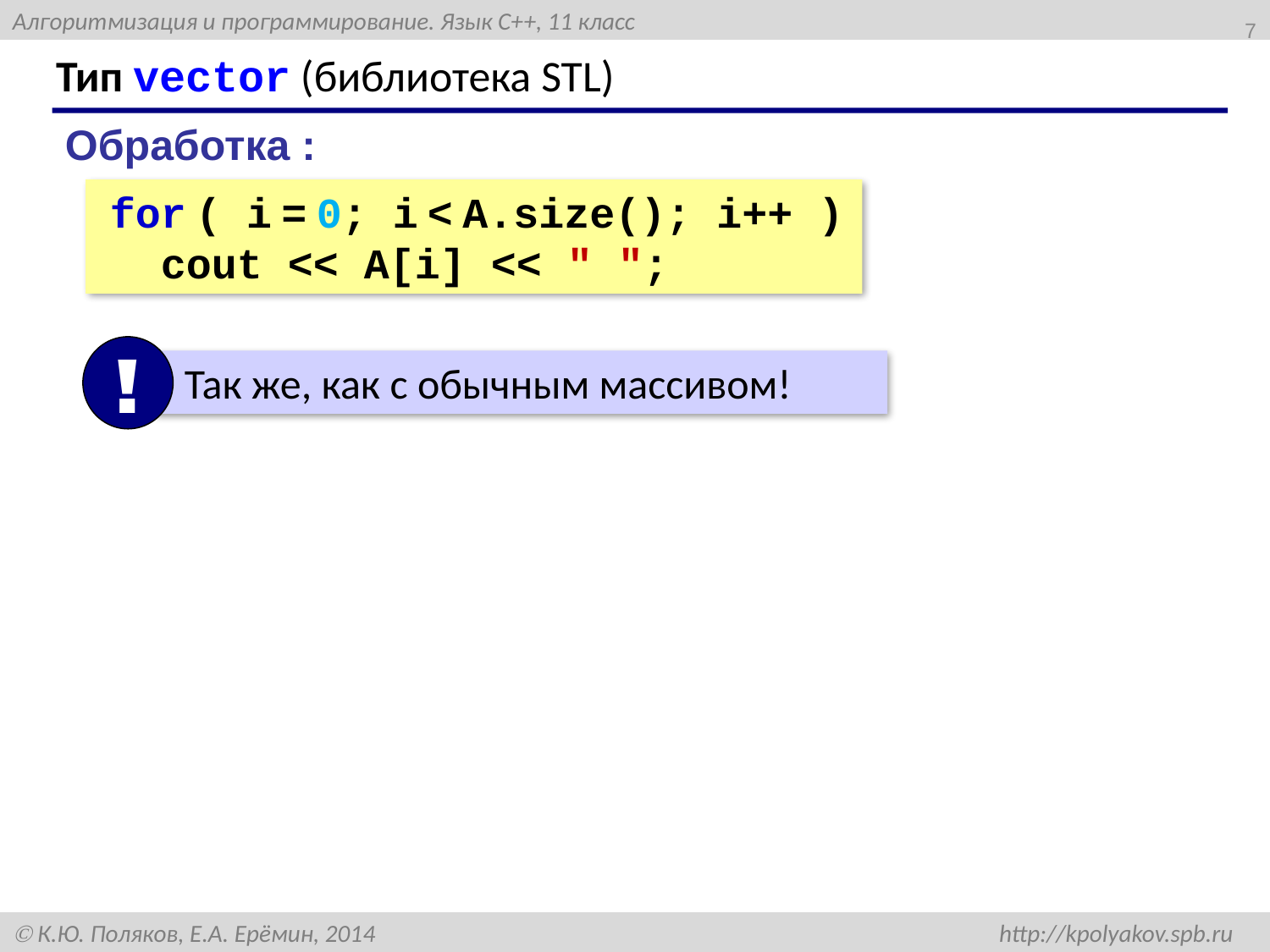

7
# Тип vector (библиотека STL)
Обработка :
for ( i = 0; i < A.size(); i++ )
  cout << A[i] << " ";
!
  Так же, как с обычным массивом!